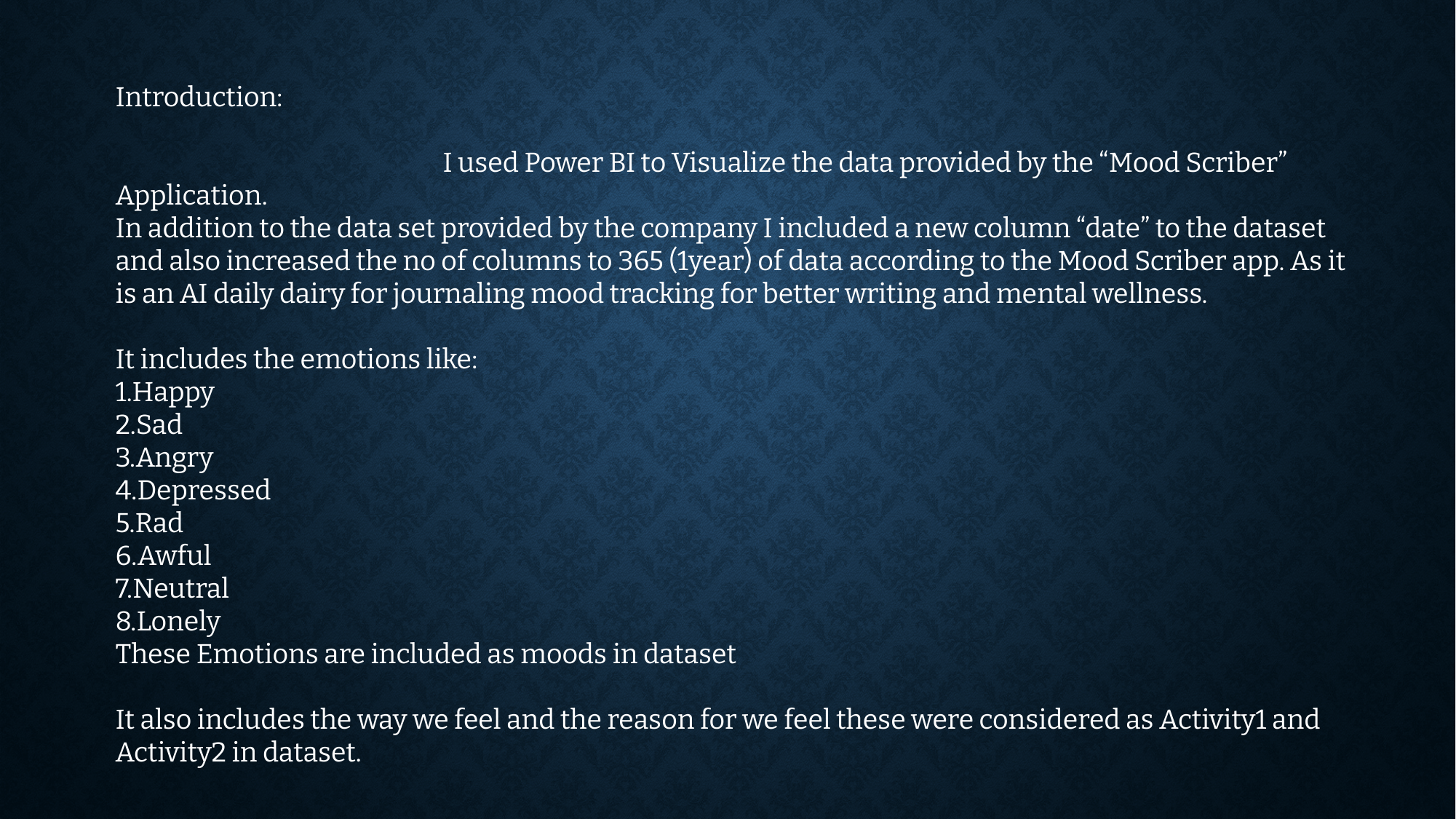

Introduction:

			I used Power BI to Visualize the data provided by the “Mood Scriber” Application.
In addition to the data set provided by the company I included a new column “date” to the dataset and also increased the no of columns to 365 (1year) of data according to the Mood Scriber app. As it is an AI daily dairy for journaling mood tracking for better writing and mental wellness.

It includes the emotions like:
1.Happy
2.Sad
3.Angry
4.Depressed
5.Rad
6.Awful
7.Neutral
8.Lonely
These Emotions are included as moods in dataset

It also includes the way we feel and the reason for we feel these were considered as Activity1 and Activity2 in dataset.